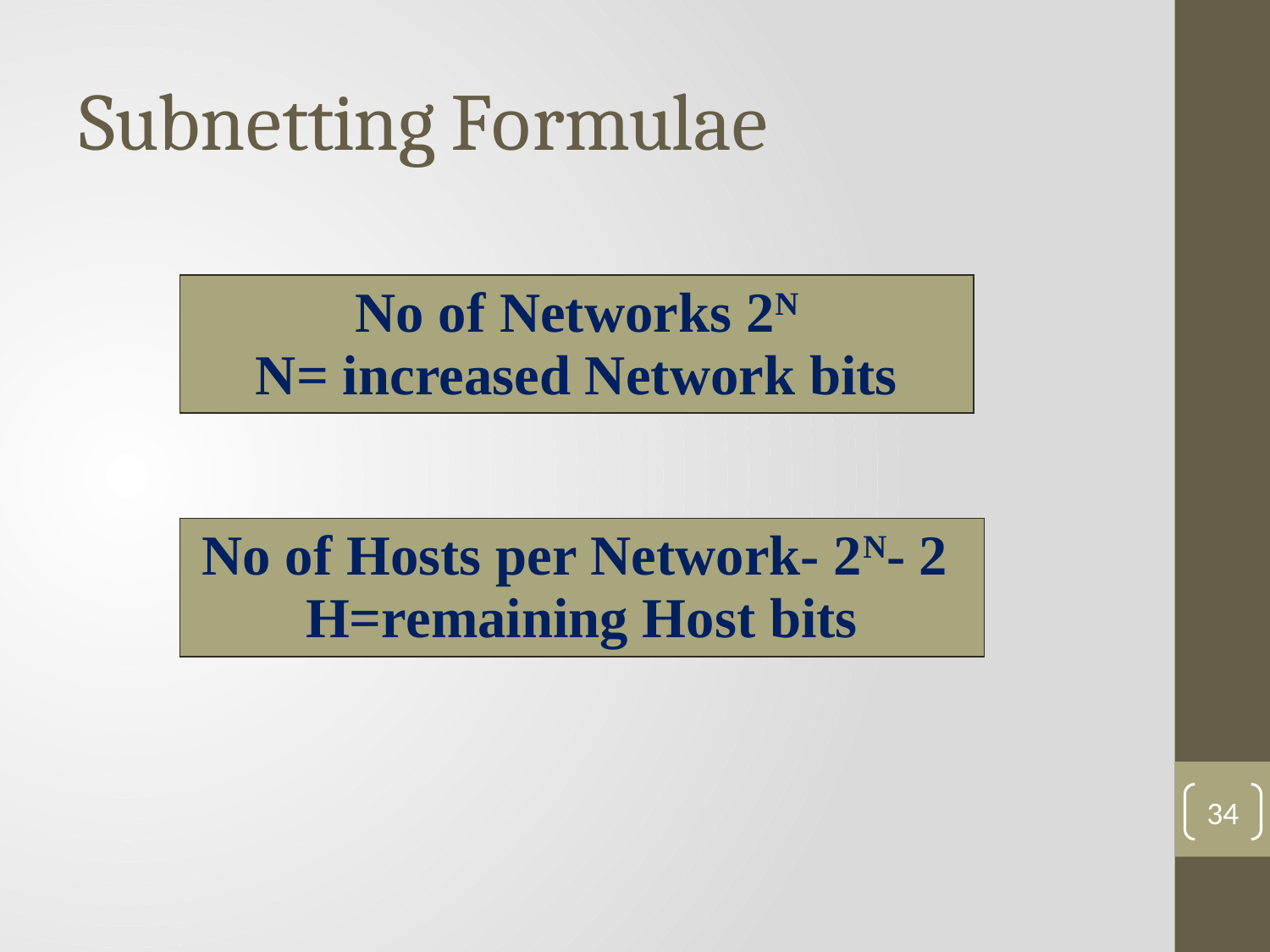

# Subnetting Formulae
| No of Networks 2N N= increased Network bits |
| --- |
| No of Hosts per Network- 2N- 2 H=remaining Host bits |
| --- |
34